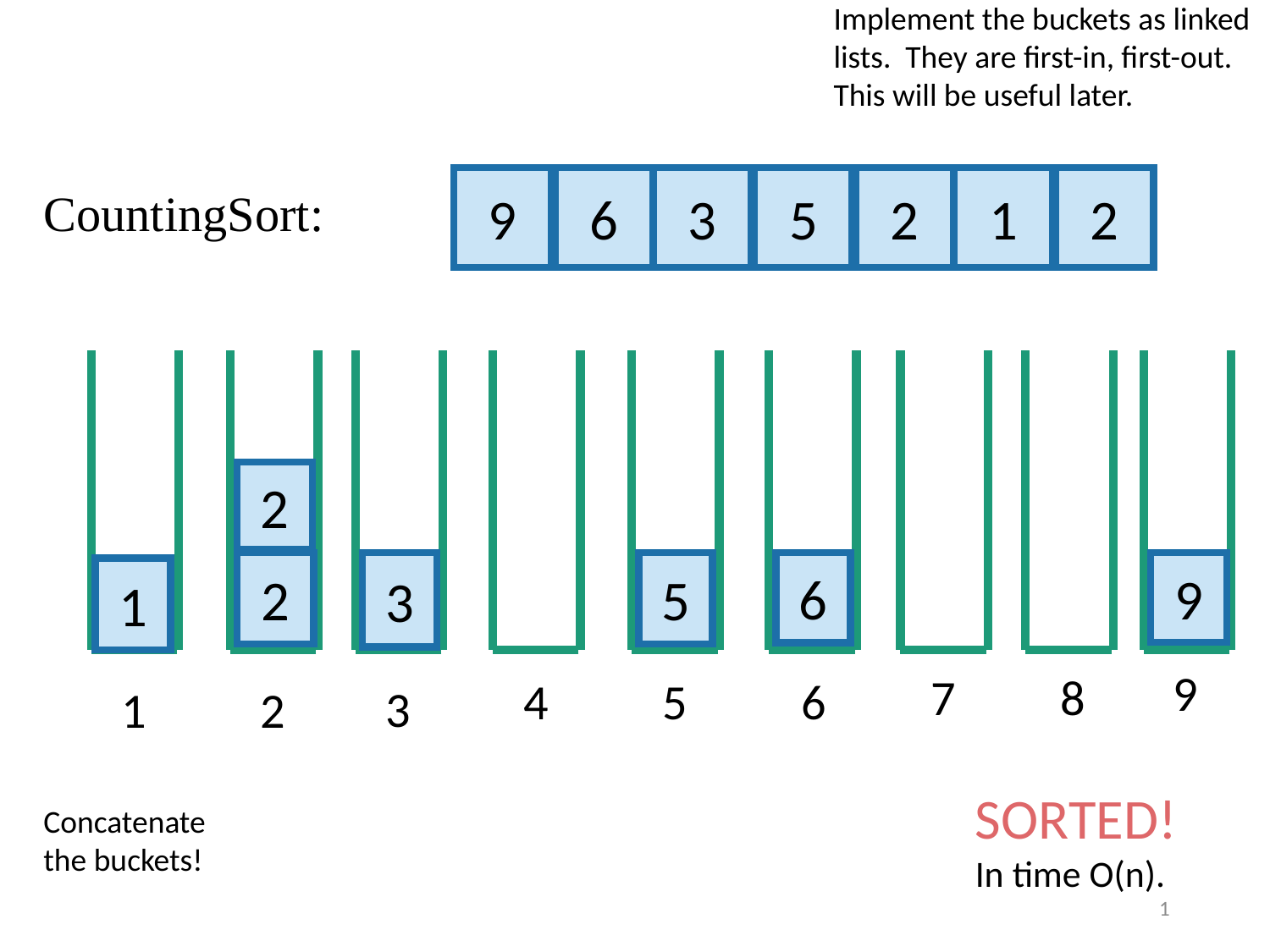

Implement the buckets as linked lists.  They are first-in, first-out.   This will be useful later.
9
6
3
5
2
1
2
CountingSort:
2
2
3
5
6
9
1
9
8
7
6
4
5
3
1
2
SORTED!
In time O(n).
Concatenate the buckets!
1